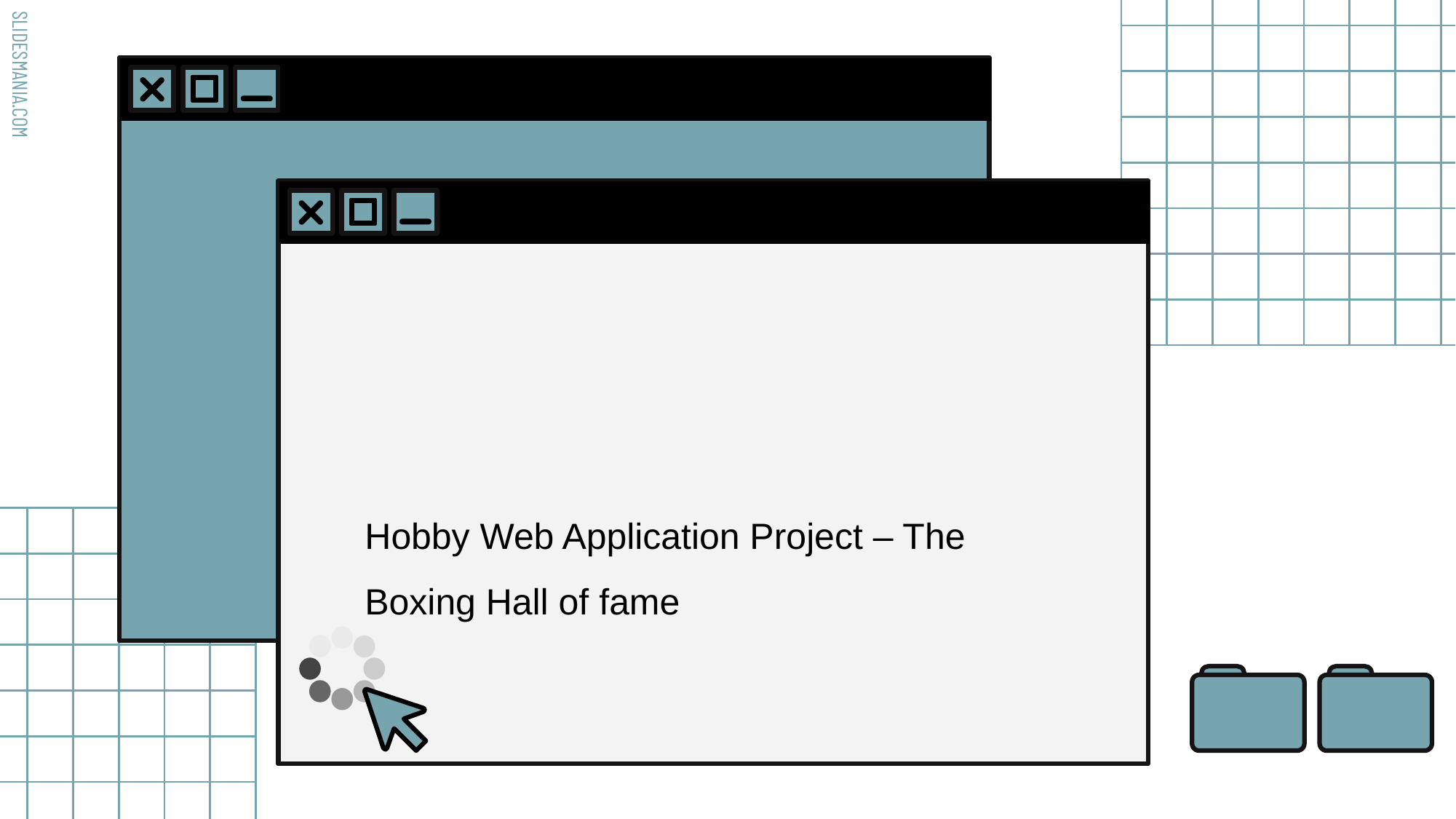

# Hobby Web Application Project – The Boxing Hall of fame